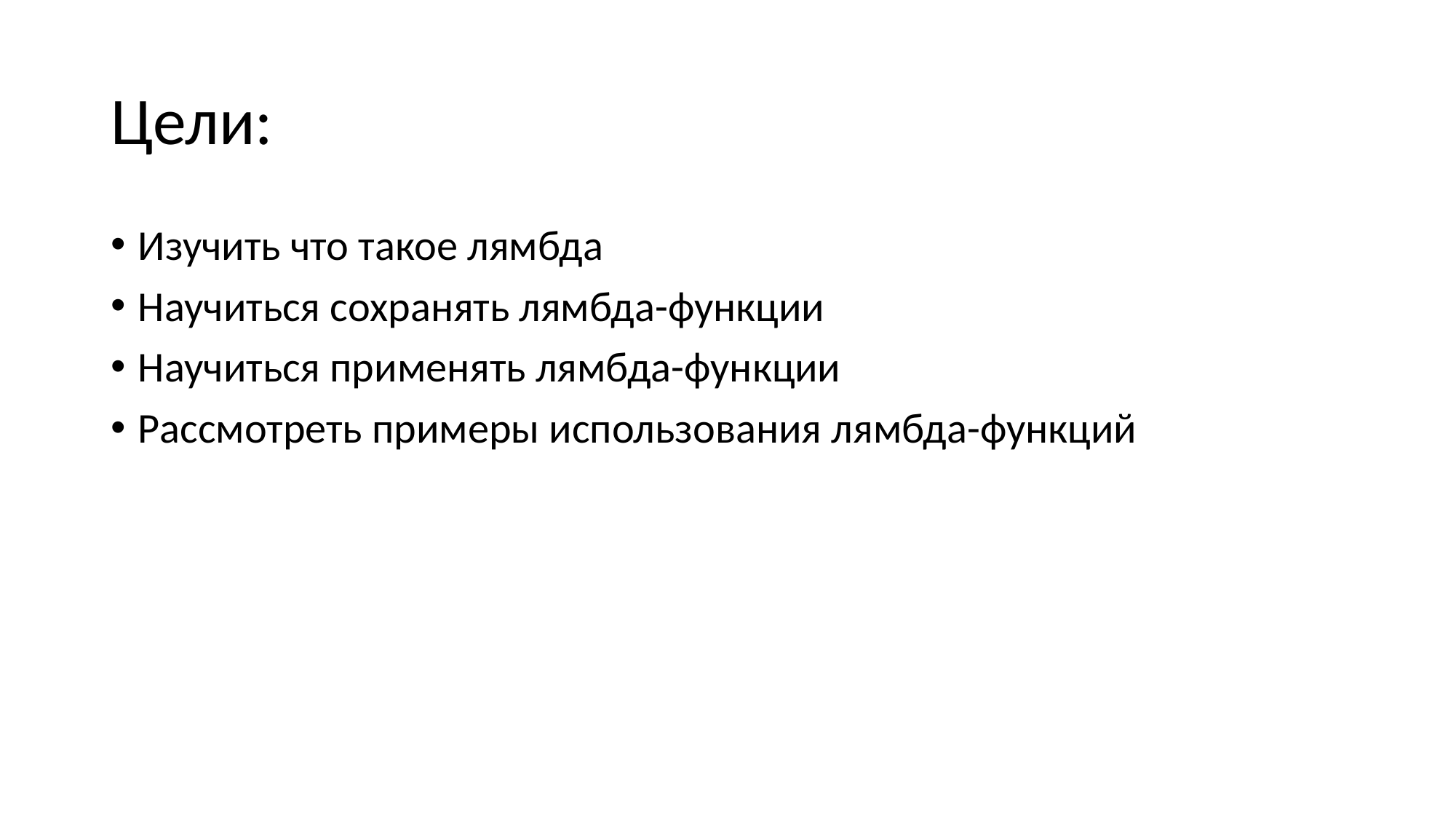

# Цели:
Изучить что такое лямбда
Научиться сохранять лямбда-функции
Научиться применять лямбда-функции
Рассмотреть примеры использования лямбда-функций